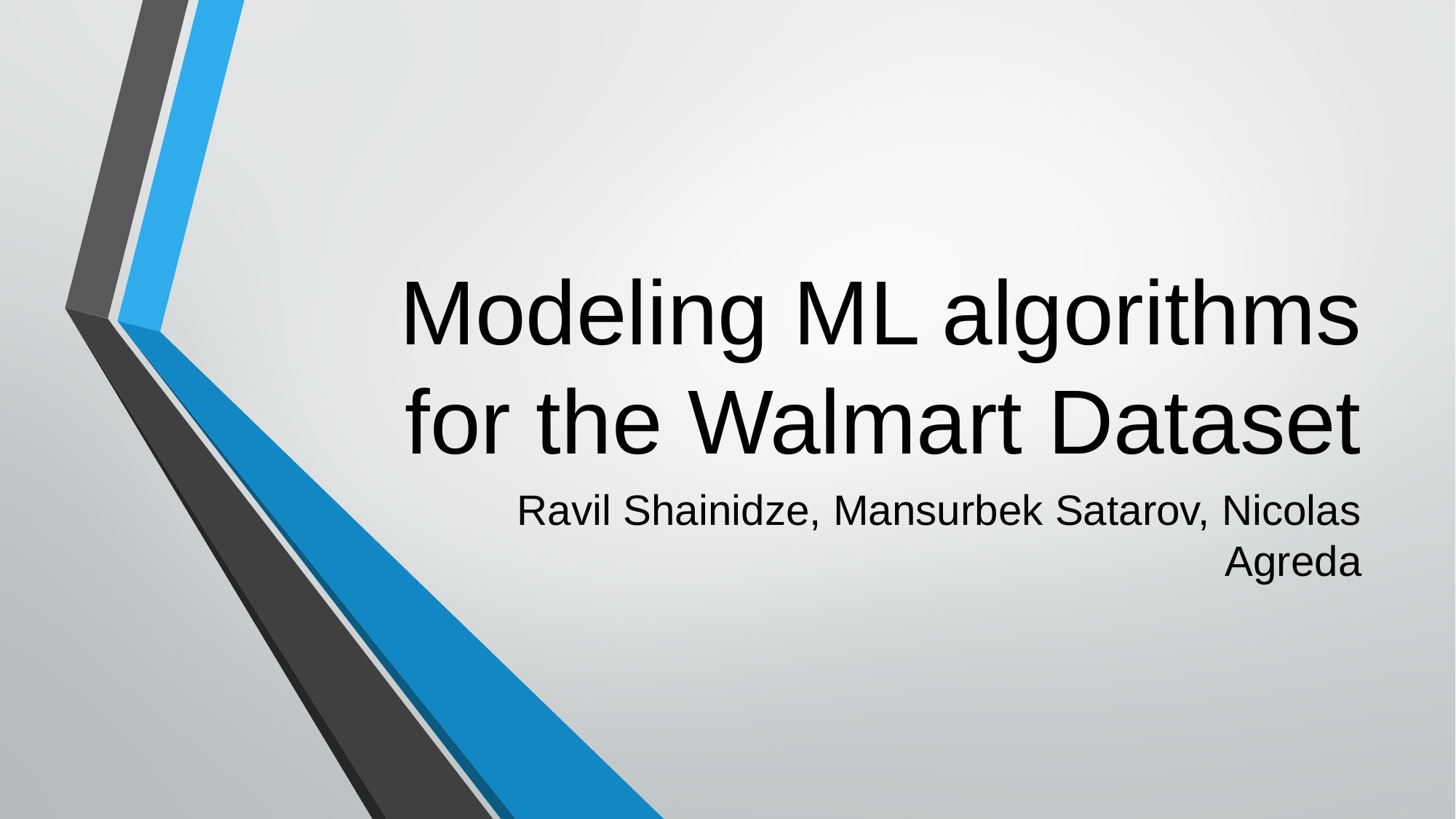

# Modeling ML algorithms for the Walmart Dataset
Ravil Shainidze, Mansurbek Satarov, Nicolas Agreda